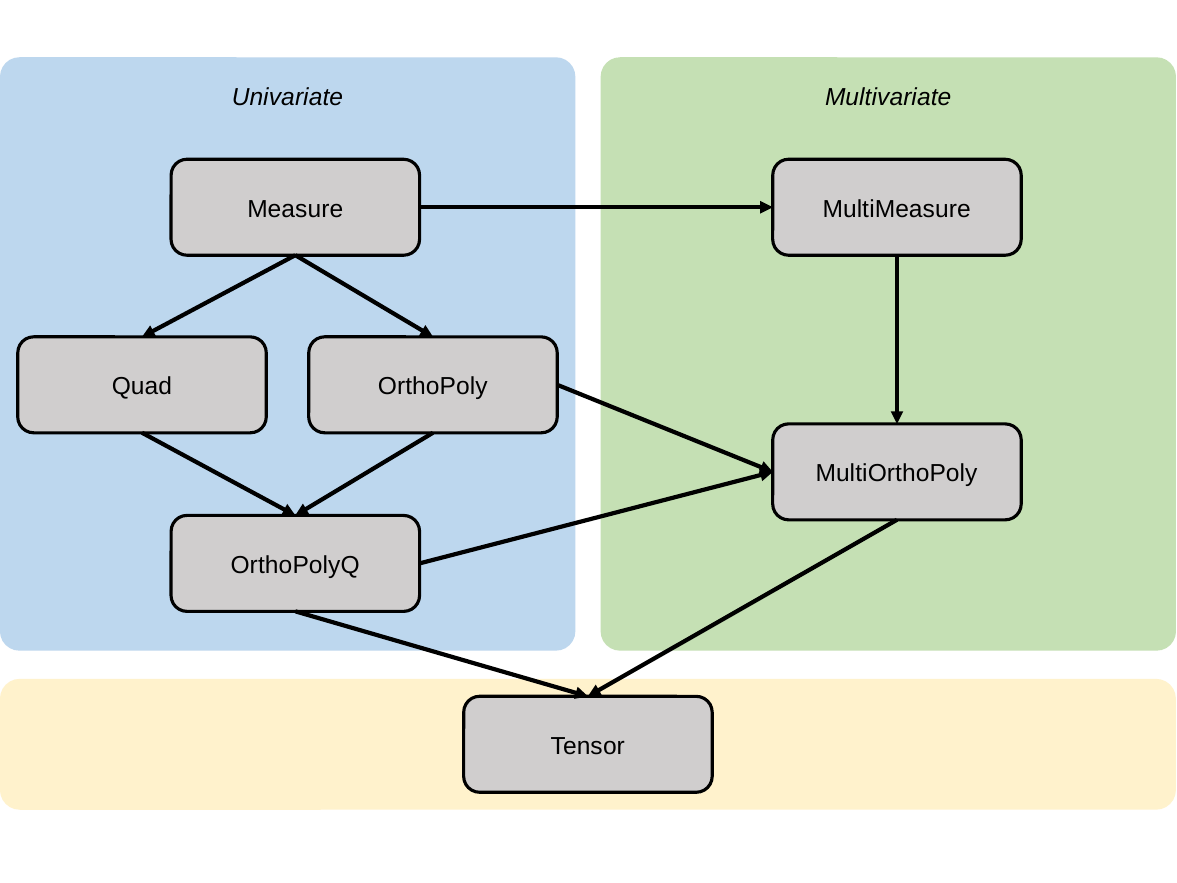

Univariate
Multivariate
Measure
Quad
OrthoPoly
OrthoPolyQ
MultiMeasure
MultiOrthoPoly

Tensor